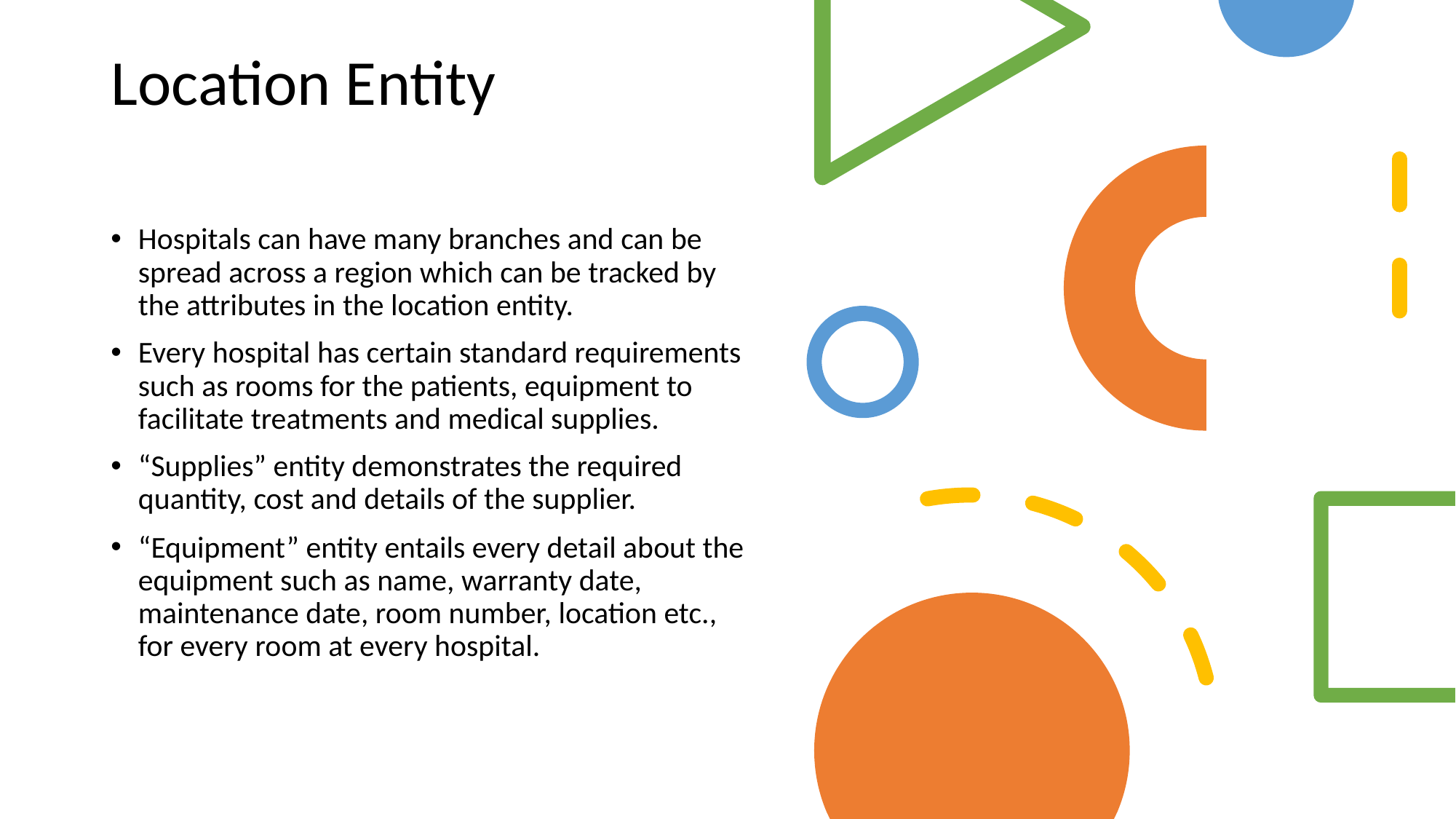

# Location Entity

Hospitals can have many branches and can be spread across a region which can be tracked by the attributes in the location entity.
Every hospital has certain standard requirements such as rooms for the patients, equipment to facilitate treatments and medical supplies.
“Supplies” entity demonstrates the required quantity, cost and details of the supplier.
“Equipment” entity entails every detail about the equipment such as name, warranty date, maintenance date, room number, location etc.,  for every room at every hospital.